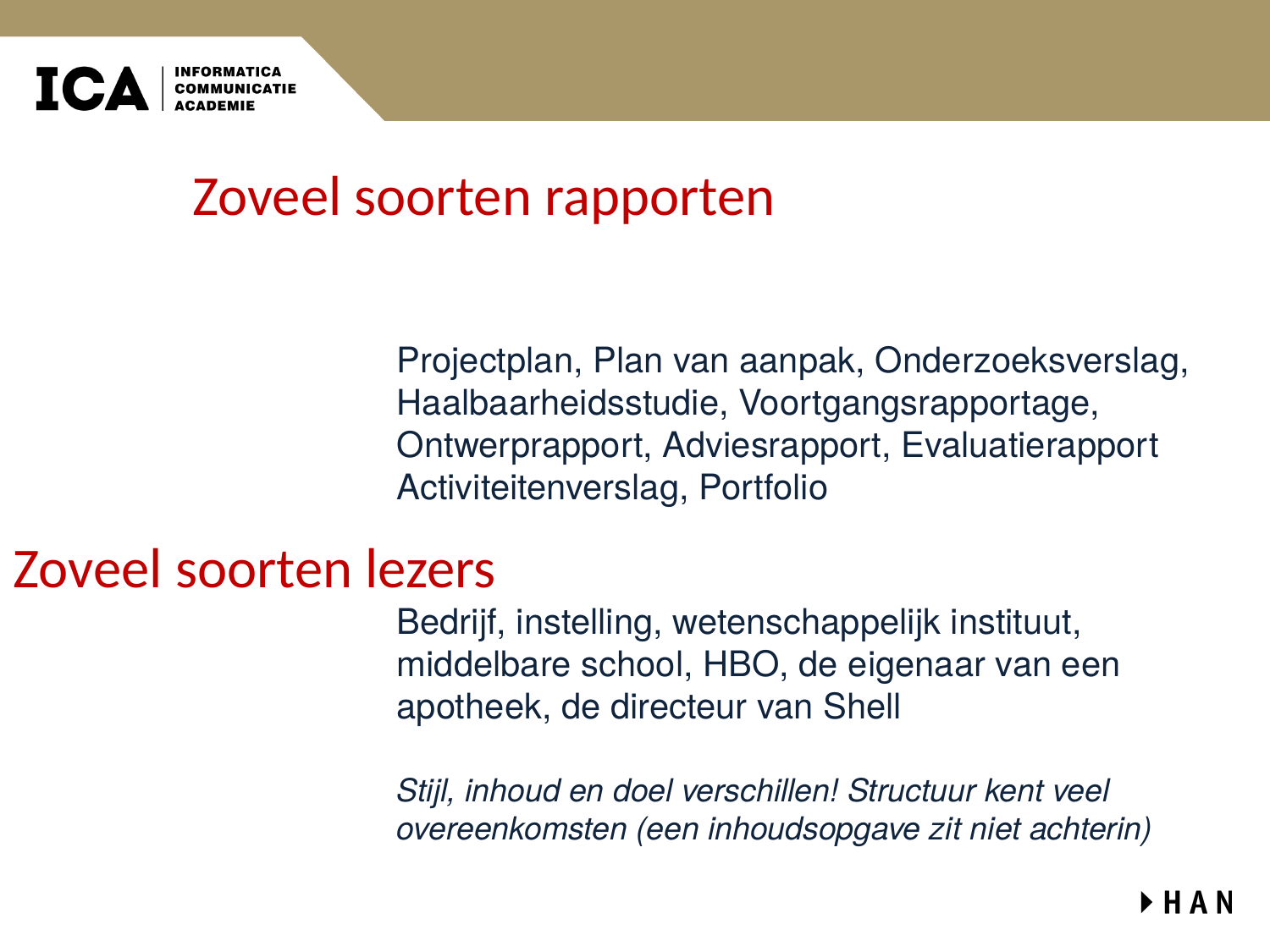

Zoveel soorten rapporten
#

Projectplan, Plan van aanpak, Onderzoeksverslag, Haalbaarheidsstudie, Voortgangsrapportage, Ontwerprapport, Adviesrapport, Evaluatierapport Activiteitenverslag, Portfolio
Bedrijf, instelling, wetenschappelijk instituut, middelbare school, HBO, de eigenaar van een apotheek, de directeur van Shell
Stijl, inhoud en doel verschillen! Structuur kent veel overeenkomsten (een inhoudsopgave zit niet achterin)
Zoveel soorten lezers